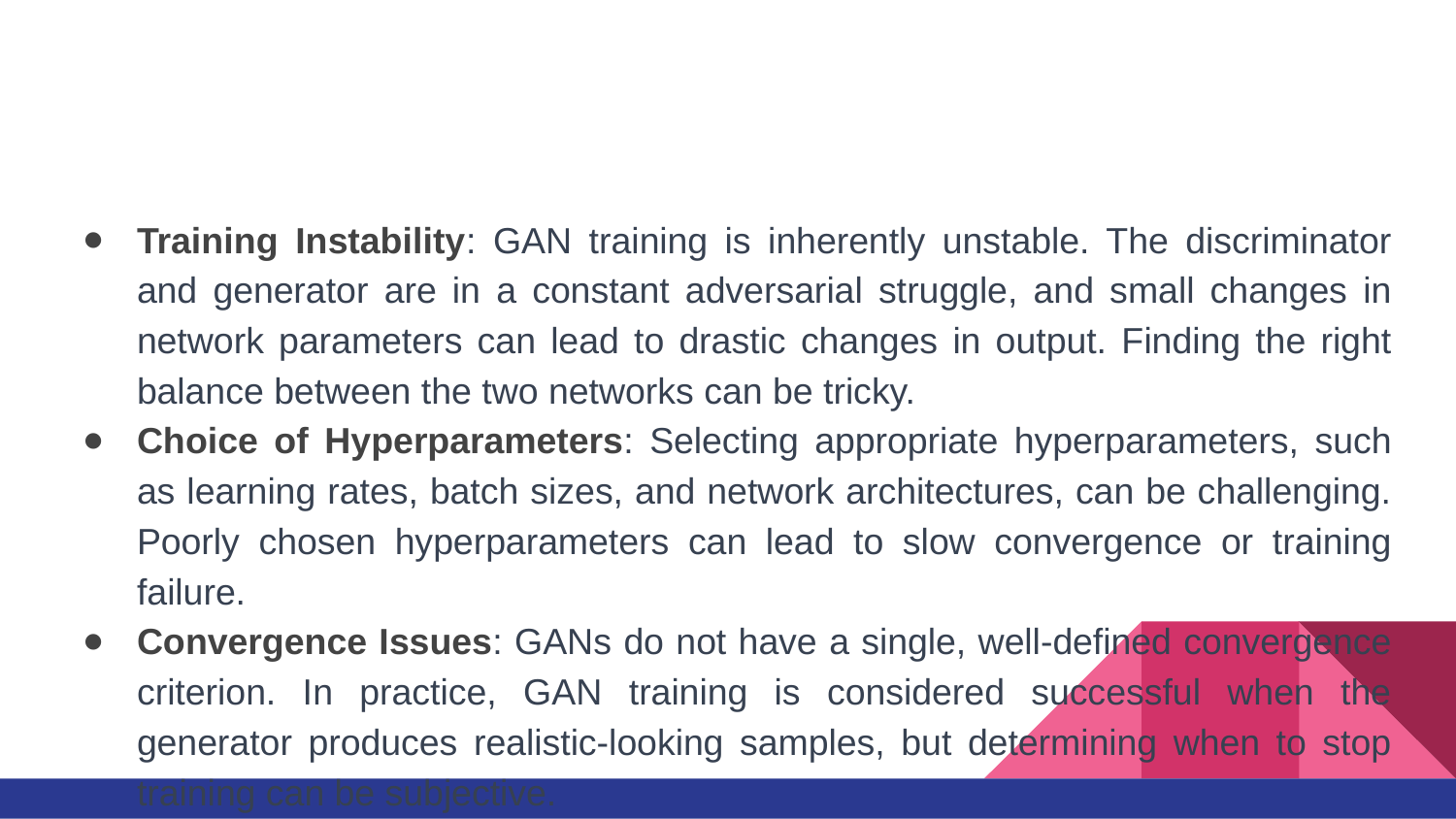

#
Training Instability: GAN training is inherently unstable. The discriminator and generator are in a constant adversarial struggle, and small changes in network parameters can lead to drastic changes in output. Finding the right balance between the two networks can be tricky.
Choice of Hyperparameters: Selecting appropriate hyperparameters, such as learning rates, batch sizes, and network architectures, can be challenging. Poorly chosen hyperparameters can lead to slow convergence or training failure.
Convergence Issues: GANs do not have a single, well-defined convergence criterion. In practice, GAN training is considered successful when the generator produces realistic-looking samples, but determining when to stop training can be subjective.